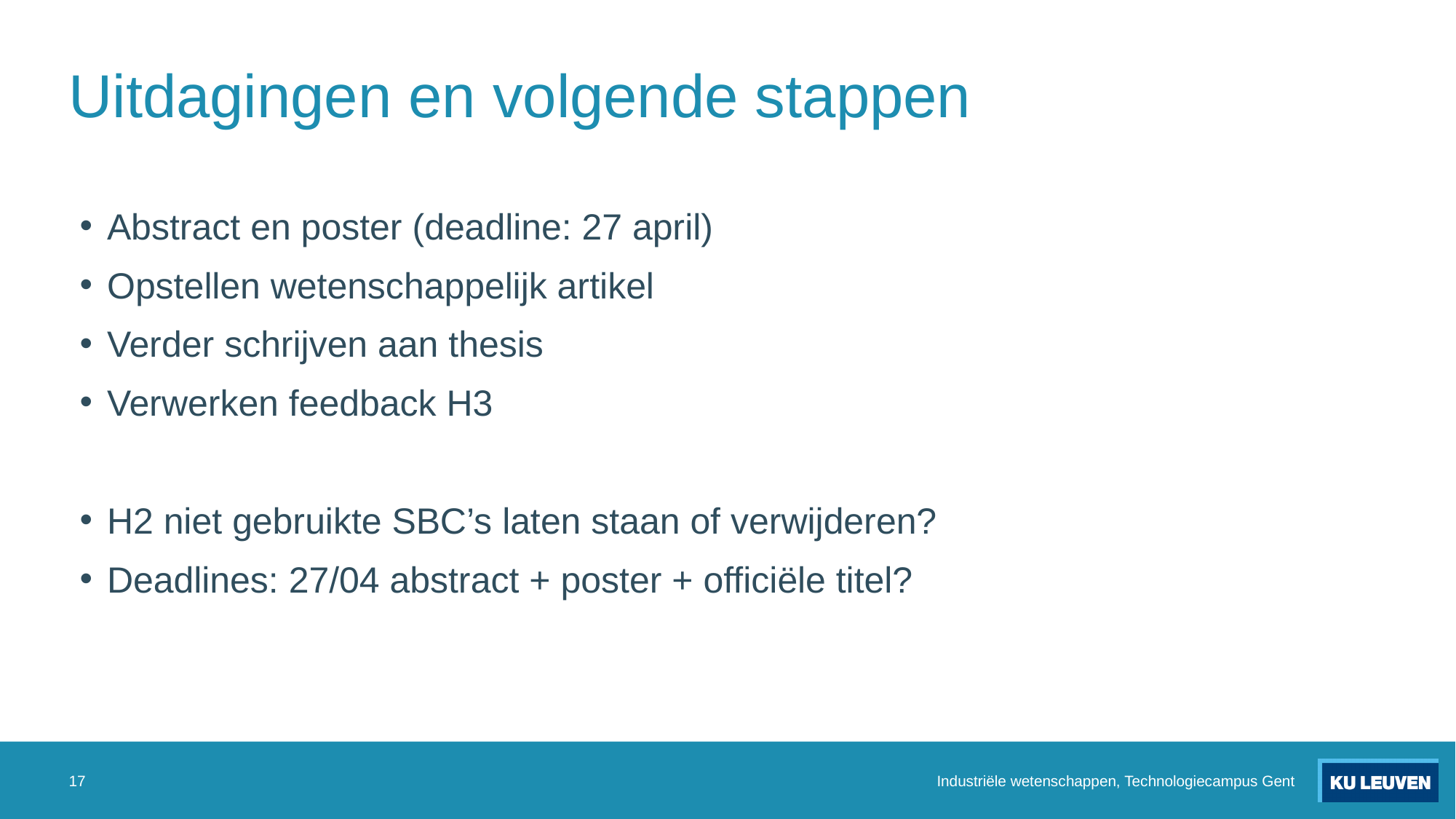

# Uitdagingen en volgende stappen
Abstract en poster (deadline: 27 april)
Opstellen wetenschappelijk artikel
Verder schrijven aan thesis
Verwerken feedback H3

H2 niet gebruikte SBC’s laten staan of verwijderen?
Deadlines: 27/04 abstract + poster + officiële titel?

17
Industriële wetenschappen, Technologiecampus Gent